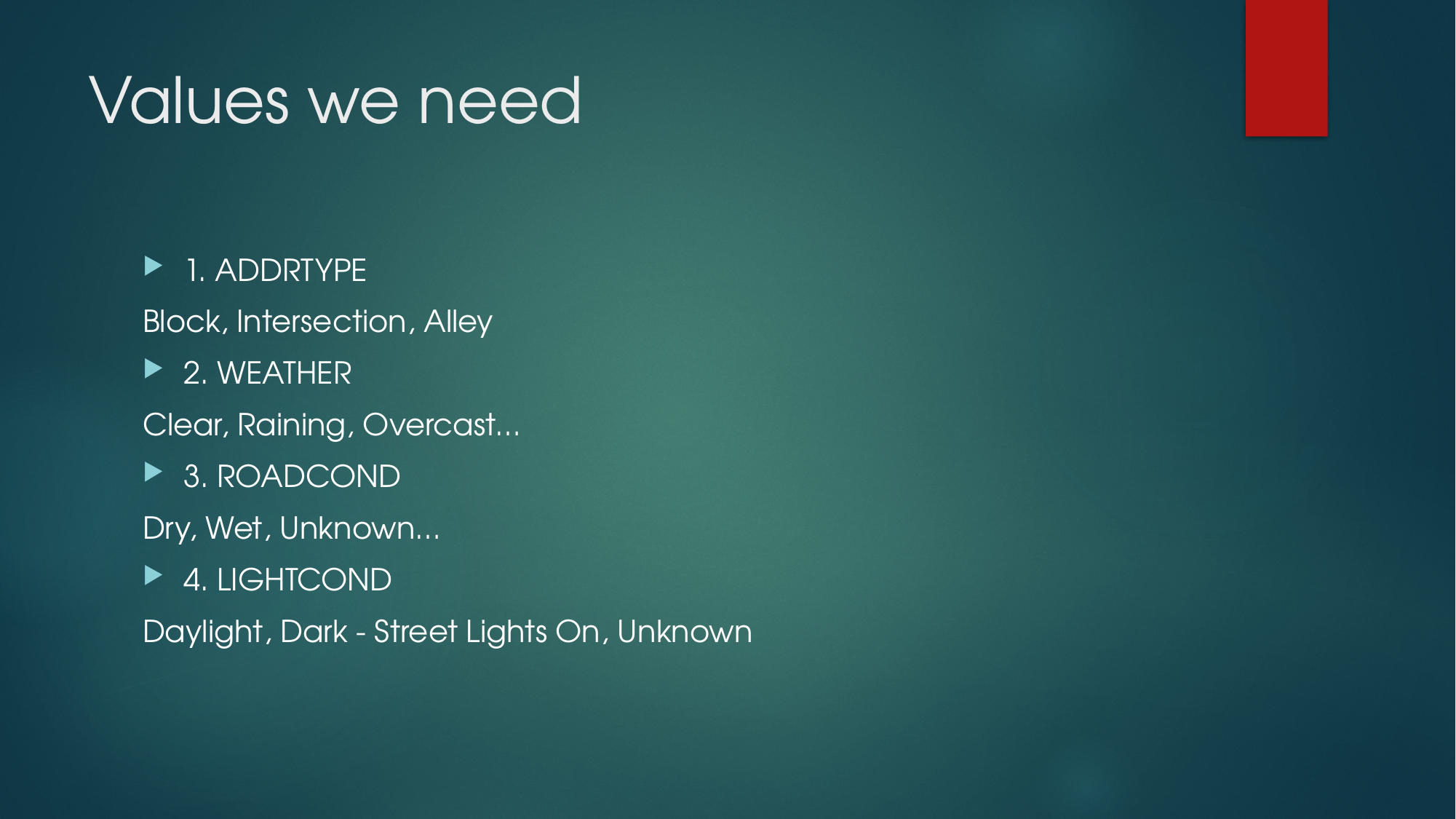

# Values we need
1. ADDRTYPE
Block, Intersection, Alley
2. WEATHER
Clear, Raining, Overcast…
3. ROADCOND
Dry, Wet, Unknown…
4. LIGHTCOND
Daylight, Dark - Street Lights On, Unknown